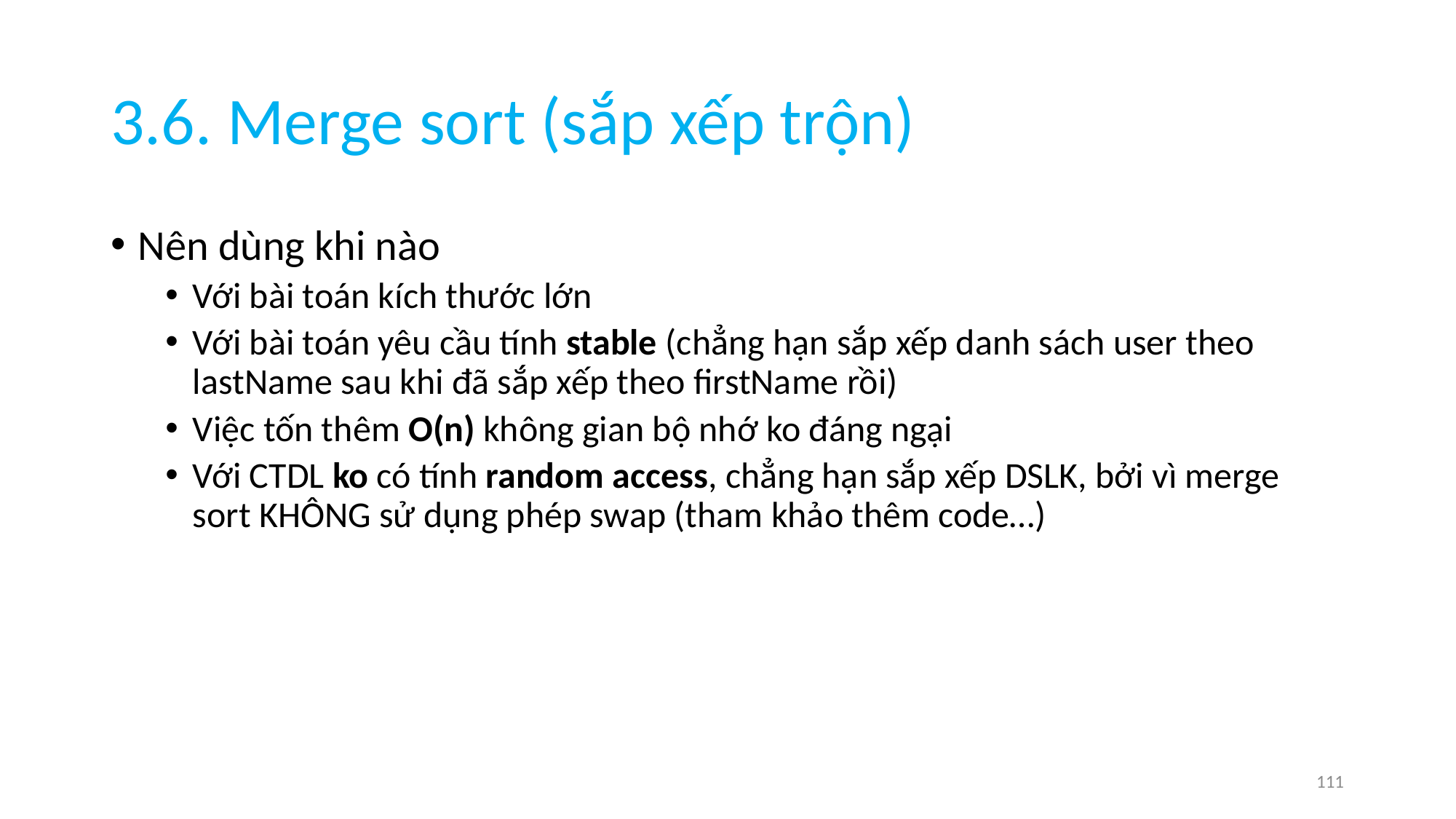

# 3.6. Merge sort (sắp xếp trộn)
Nên dùng khi nào
Với bài toán kích thước lớn
Với bài toán yêu cầu tính stable (chẳng hạn sắp xếp danh sách user theo lastName sau khi đã sắp xếp theo firstName rồi)
Việc tốn thêm O(n) không gian bộ nhớ ko đáng ngại
Với CTDL ko có tính random access, chẳng hạn sắp xếp DSLK, bởi vì merge sort KHÔNG sử dụng phép swap (tham khảo thêm code…)
111